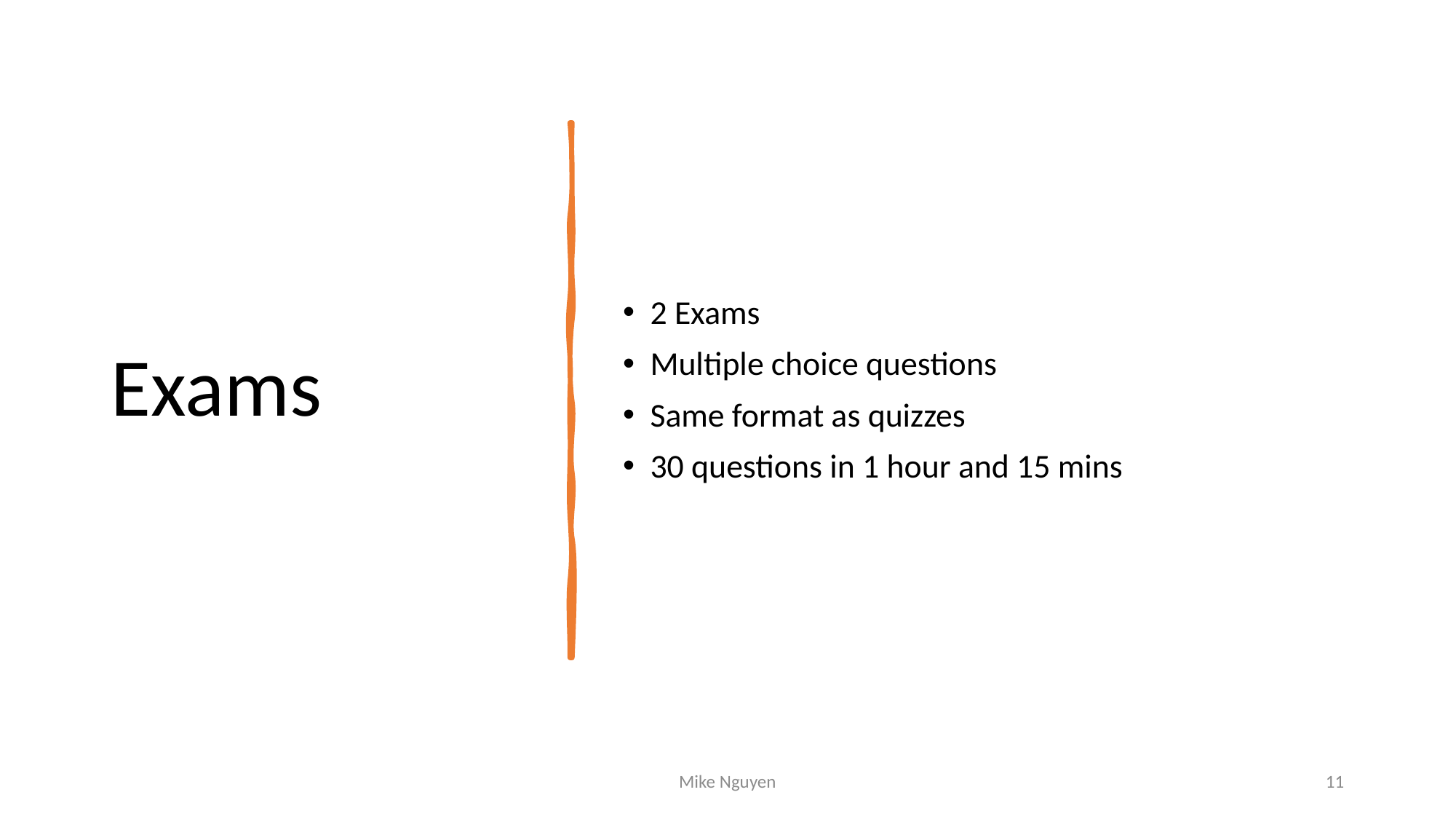

# Exams
2 Exams
Multiple choice questions
Same format as quizzes
30 questions in 1 hour and 15 mins

Mike Nguyen
11